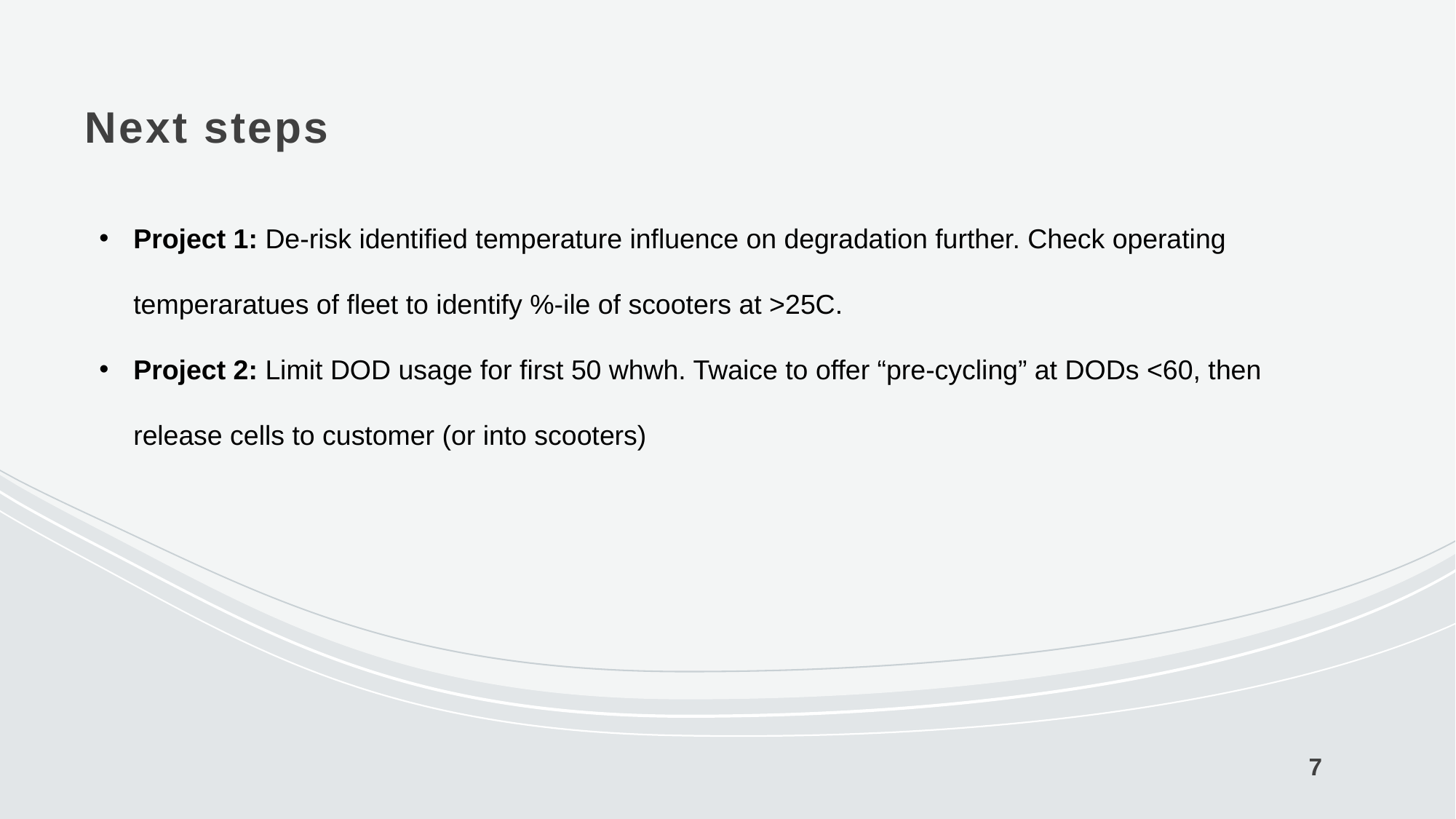

# Next steps
Project 1: De-risk identified temperature influence on degradation further. Check operating temperaratues of fleet to identify %-ile of scooters at >25C.
Project 2: Limit DOD usage for first 50 whwh. Twaice to offer “pre-cycling” at DODs <60, then release cells to customer (or into scooters)
Lukas, Twaice for Scoot-e
7